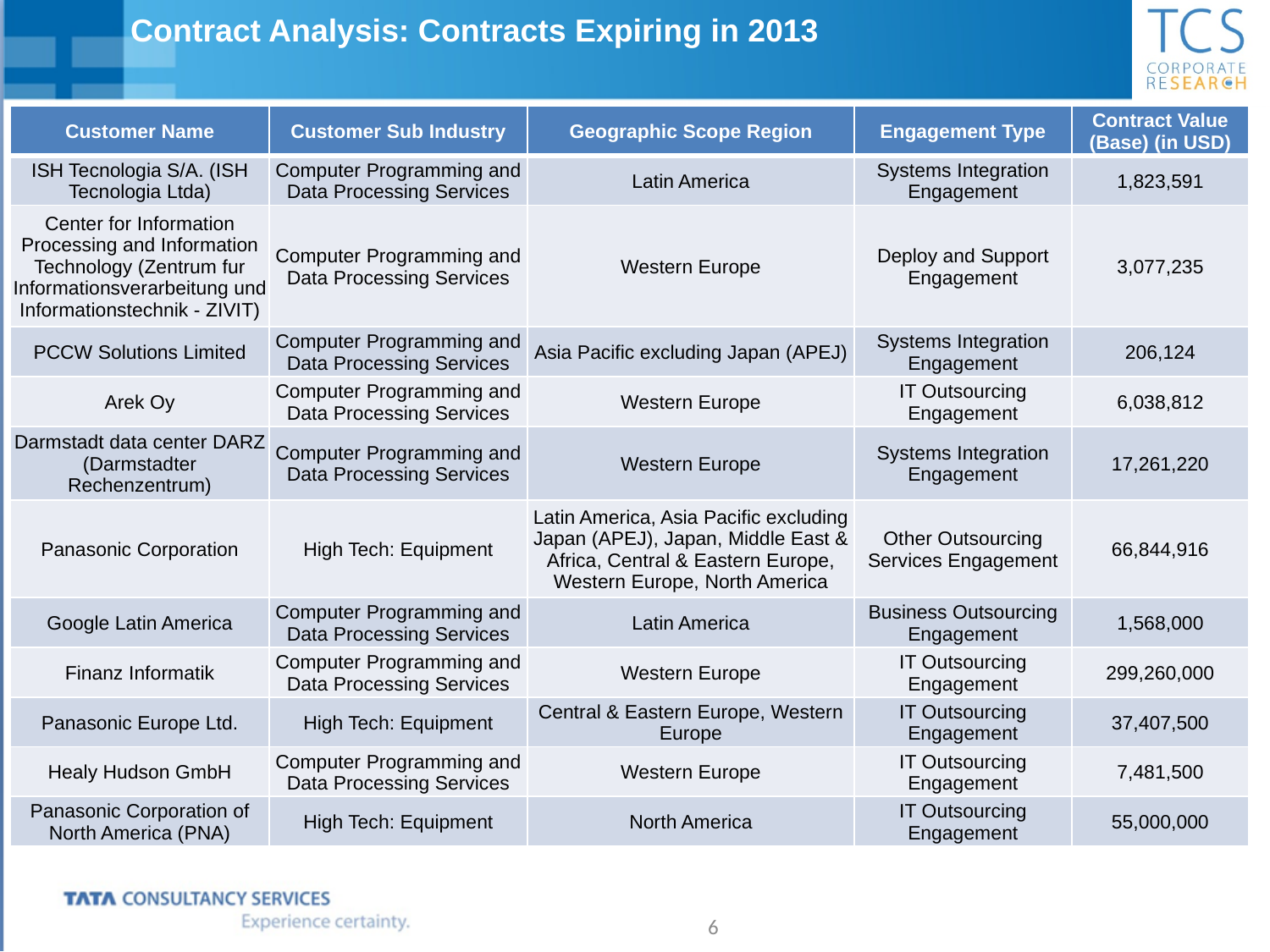

Contract Analysis: Contracts Expiring in 2013
| Customer Name | Customer Sub Industry | Geographic Scope Region | Engagement Type | Contract Value (Base) (in USD) |
| --- | --- | --- | --- | --- |
| ISH Tecnologia S/A. (ISH Tecnologia Ltda) | Computer Programming and Data Processing Services | Latin America | Systems Integration Engagement | 1,823,591 |
| Center for Information Processing and Information Technology (Zentrum fur Informationsverarbeitung und Informationstechnik - ZIVIT) | Computer Programming and Data Processing Services | Western Europe | Deploy and Support Engagement | 3,077,235 |
| PCCW Solutions Limited | Computer Programming and Data Processing Services | Asia Pacific excluding Japan (APEJ) | Systems Integration Engagement | 206,124 |
| Arek Oy | Computer Programming and Data Processing Services | Western Europe | IT Outsourcing Engagement | 6,038,812 |
| Darmstadt data center DARZ (Darmstadter Rechenzentrum) | Computer Programming and Data Processing Services | Western Europe | Systems Integration Engagement | 17,261,220 |
| Panasonic Corporation | High Tech: Equipment | Latin America, Asia Pacific excluding Japan (APEJ), Japan, Middle East & Africa, Central & Eastern Europe, Western Europe, North America | Other Outsourcing Services Engagement | 66,844,916 |
| Google Latin America | Computer Programming and Data Processing Services | Latin America | Business Outsourcing Engagement | 1,568,000 |
| Finanz Informatik | Computer Programming and Data Processing Services | Western Europe | IT Outsourcing Engagement | 299,260,000 |
| Panasonic Europe Ltd. | High Tech: Equipment | Central & Eastern Europe, Western Europe | IT Outsourcing Engagement | 37,407,500 |
| Healy Hudson GmbH | Computer Programming and Data Processing Services | Western Europe | IT Outsourcing Engagement | 7,481,500 |
| Panasonic Corporation of North America (PNA) | High Tech: Equipment | North America | IT Outsourcing Engagement | 55,000,000 |
6